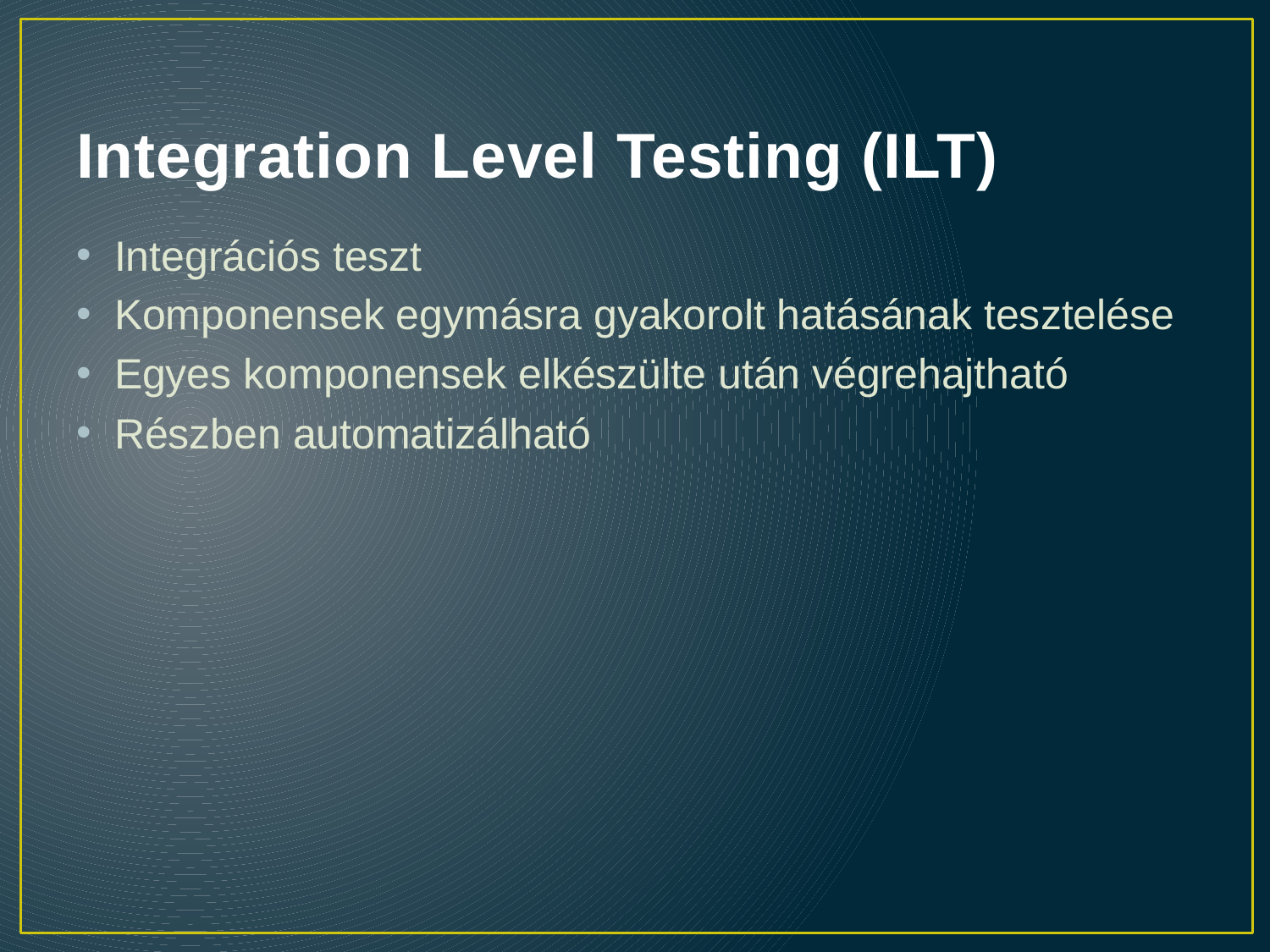

# Integration Level Testing (ILT)
Integrációs teszt
Komponensek egymásra gyakorolt hatásának tesztelése
Egyes komponensek elkészülte után végrehajtható
Részben automatizálható